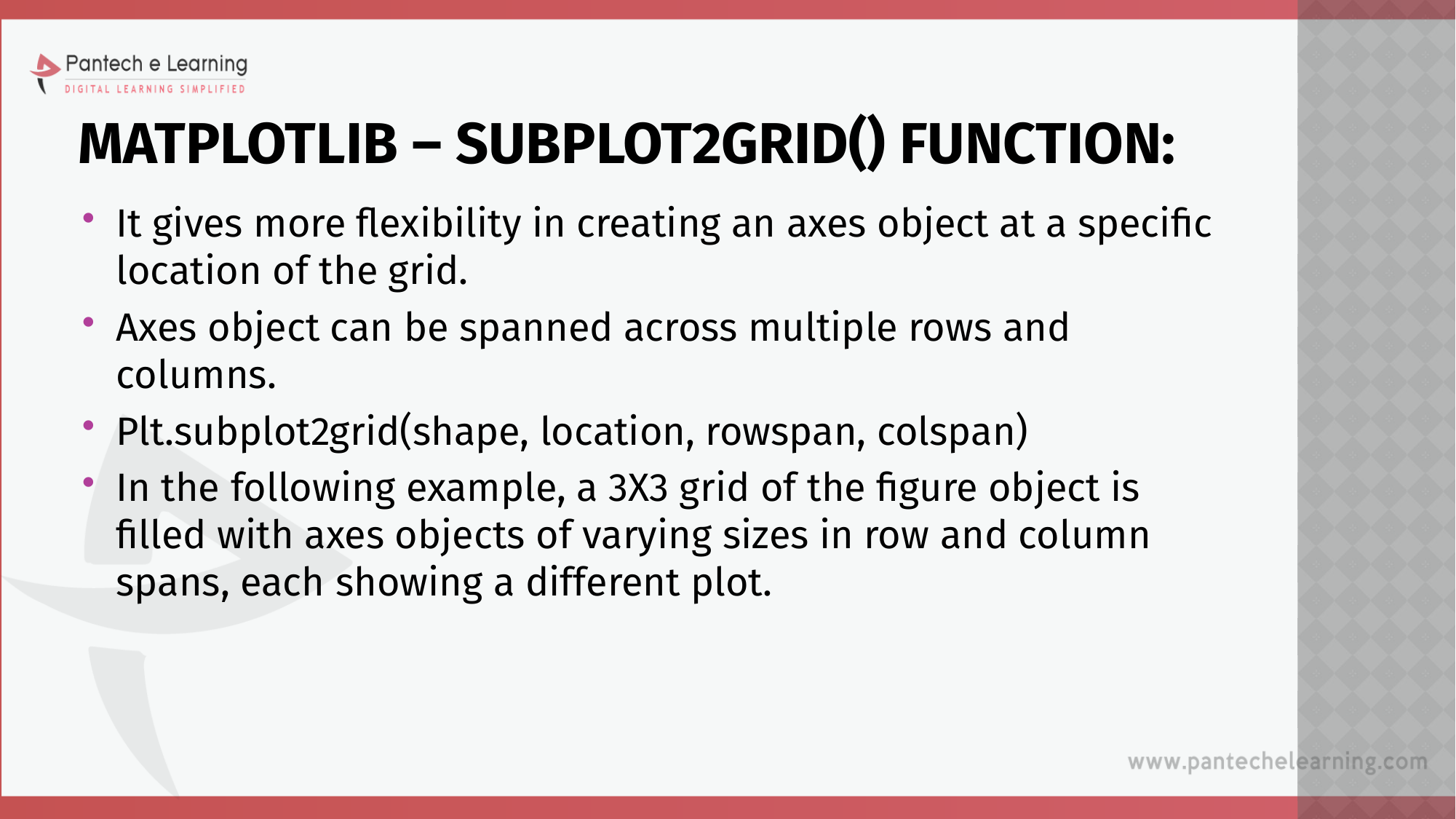

# Matplotlib – subplot2grid() function:
It gives more flexibility in creating an axes object at a specific location of the grid.
Axes object can be spanned across multiple rows and columns.
Plt.subplot2grid(shape, location, rowspan, colspan)
In the following example, a 3X3 grid of the figure object is filled with axes objects of varying sizes in row and column spans, each showing a different plot.